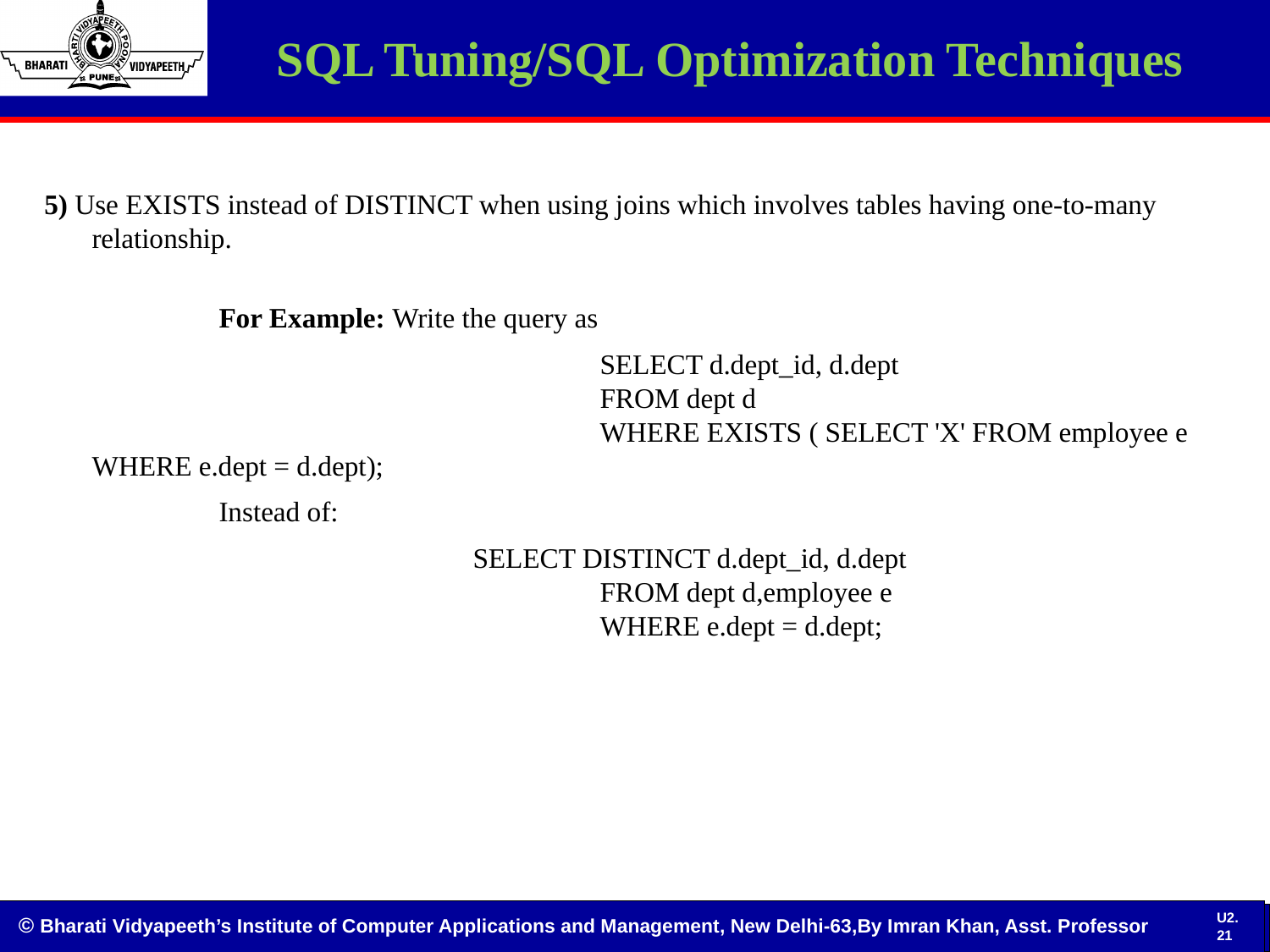

SQL Tuning/SQL Optimization Techniques
#
5) Use EXISTS instead of DISTINCT when using joins which involves tables having one-to-many relationship.
		For Example: Write the query as
					SELECT d.dept_id, d.dept
				FROM dept d
				WHERE EXISTS ( SELECT 'X' FROM employee e WHERE e.dept = d.dept);
		Instead of:
				SELECT DISTINCT d.dept_id, d.dept
				FROM dept d,employee e
				WHERE e.dept = d.dept;